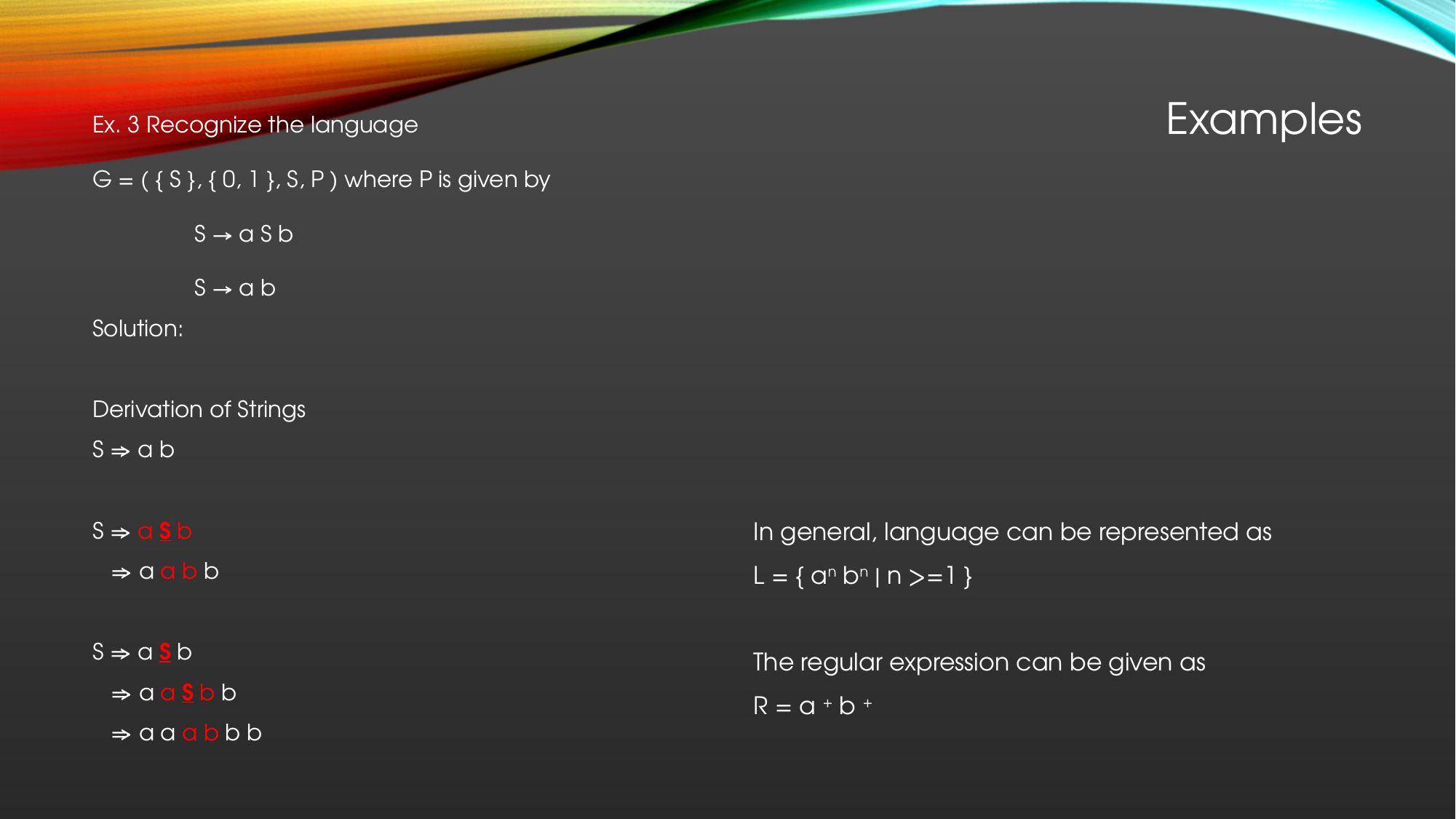

Ex. 3 Recognize the language
G = ( { S }, { 0, 1 }, S, P ) where P is given by
	S → a S b
	S → a b
Solution:

Derivation of Strings
S ⇒ a b

S ⇒ a S b
   ⇒ a a b b

S ⇒ a S b
   ⇒ a a S b b
   ⇒ a a a b b b

# Examples
In general, language can be represented as
L = { an bn | n >=1 }

The regular expression can be given as
R = a + b +